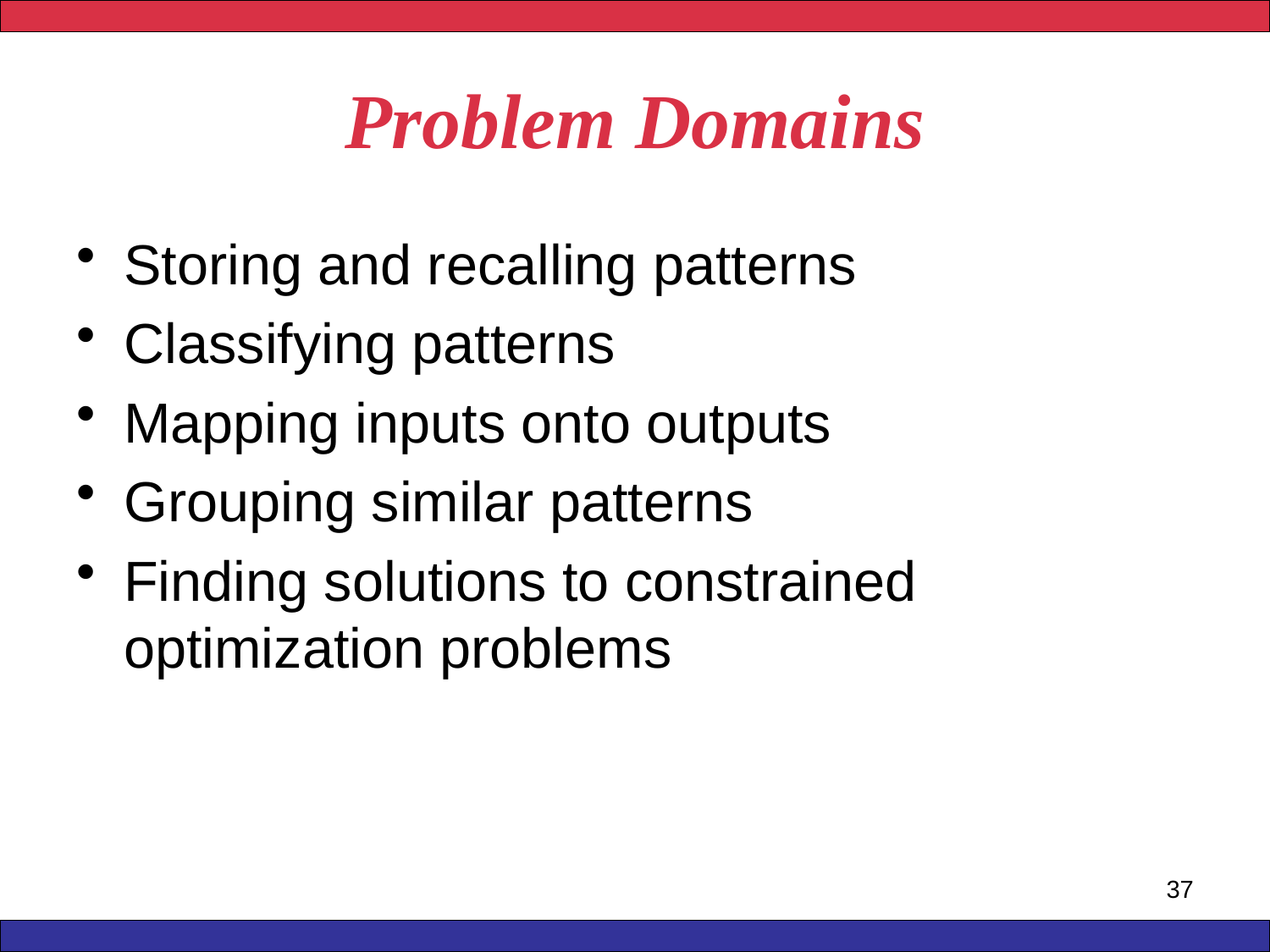

# Problem Domains
Storing and recalling patterns
Classifying patterns
Mapping inputs onto outputs
Grouping similar patterns
Finding solutions to constrained optimization problems
37